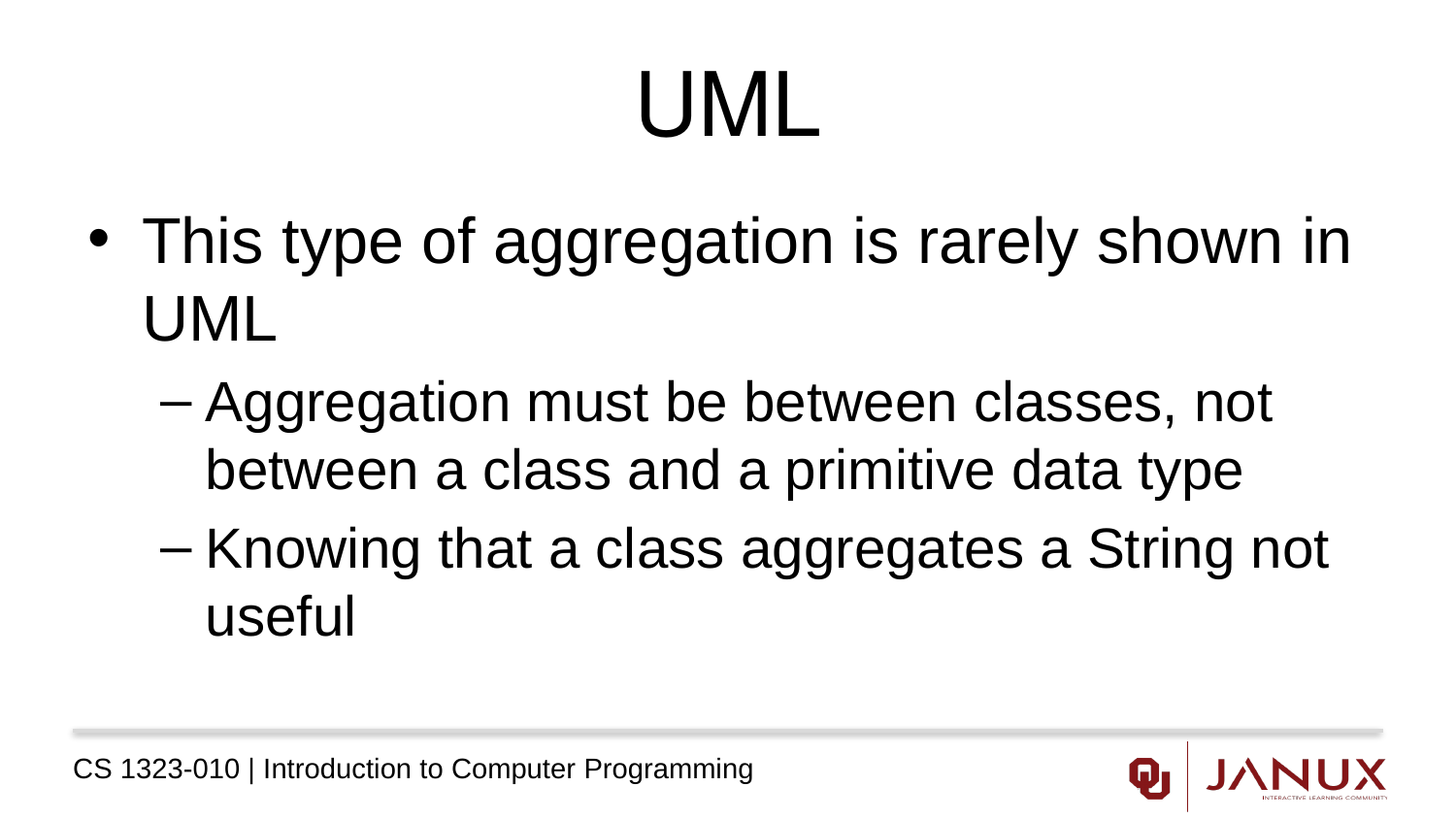

# UML
This type of aggregation is rarely shown in UML
Aggregation must be between classes, not between a class and a primitive data type
Knowing that a class aggregates a String not useful